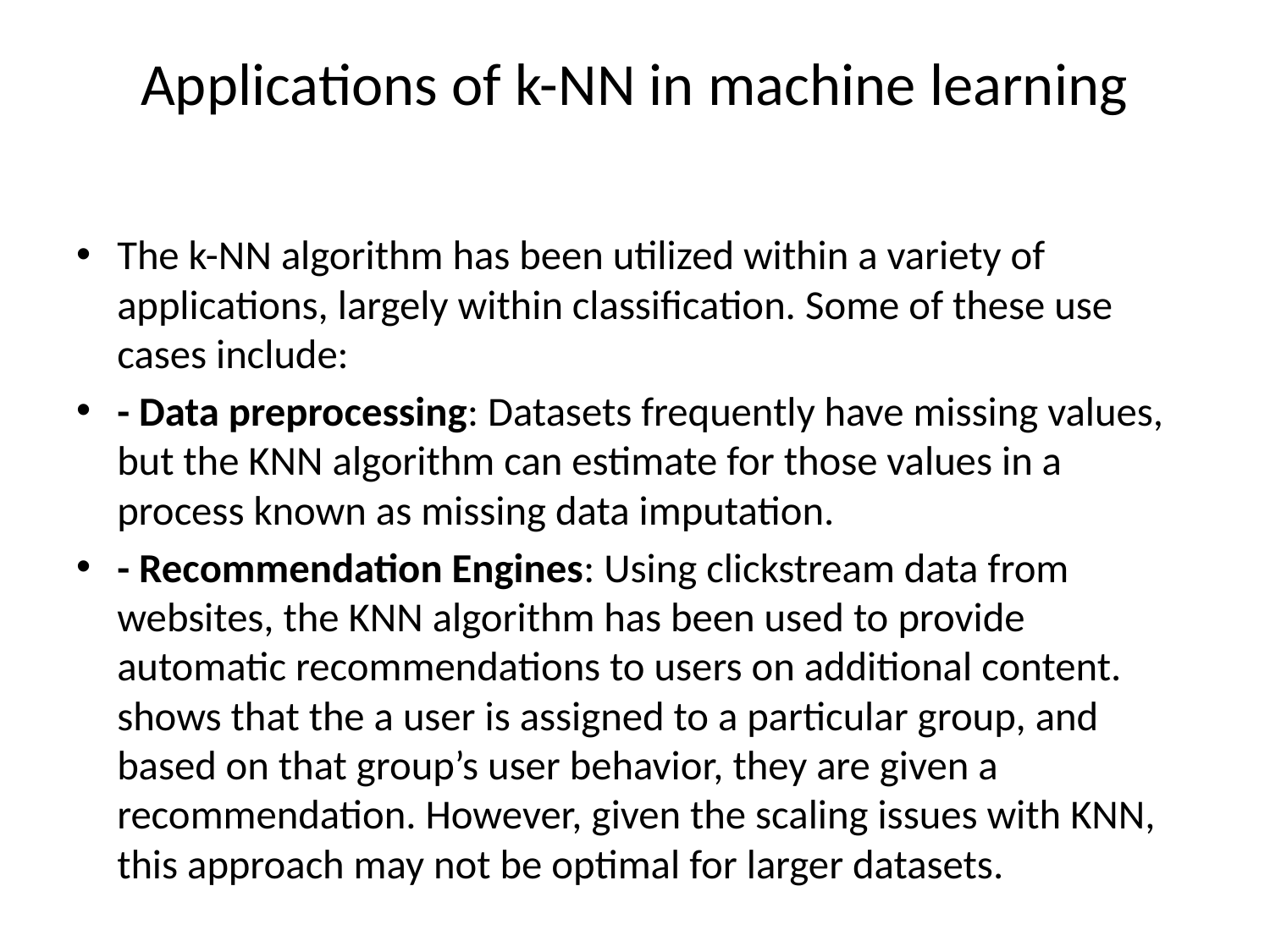

# Applications of k-NN in machine learning
The k-NN algorithm has been utilized within a variety of applications, largely within classification. Some of these use cases include:
- Data preprocessing: Datasets frequently have missing values, but the KNN algorithm can estimate for those values in a process known as missing data imputation.
- Recommendation Engines: Using clickstream data from websites, the KNN algorithm has been used to provide automatic recommendations to users on additional content. shows that the a user is assigned to a particular group, and based on that group’s user behavior, they are given a recommendation. However, given the scaling issues with KNN, this approach may not be optimal for larger datasets.